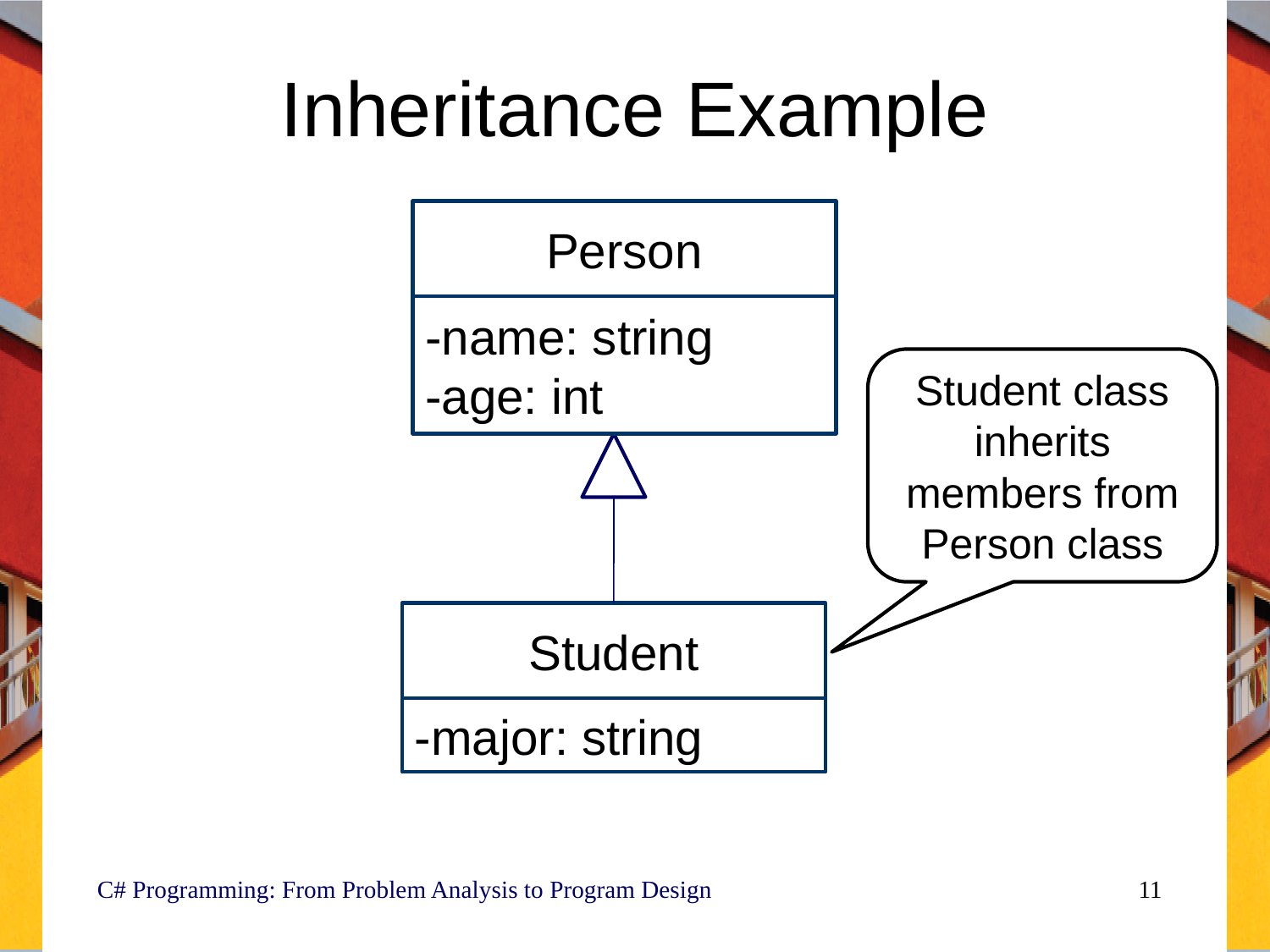

# Inheritance Example
Person
-name: string
-age: int
Student class inherits members from Person class

Student
-major: string
C# Programming: From Problem Analysis to Program Design

11